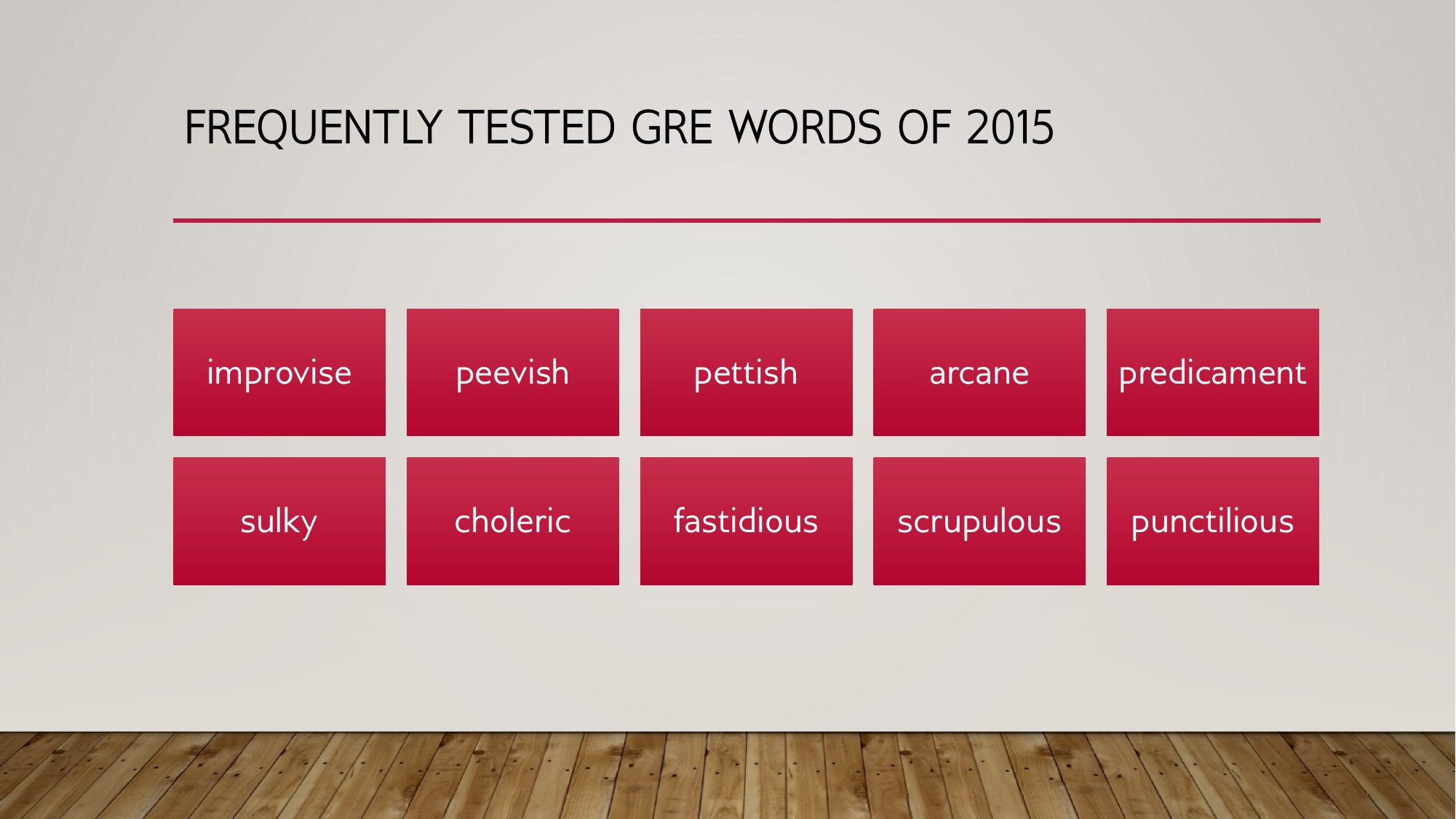

# Frequently tested GRE Words of 2015
improvise
peevish
pettish
arcane
predicament
sulky
choleric
fastidious
scrupulous
punctilious